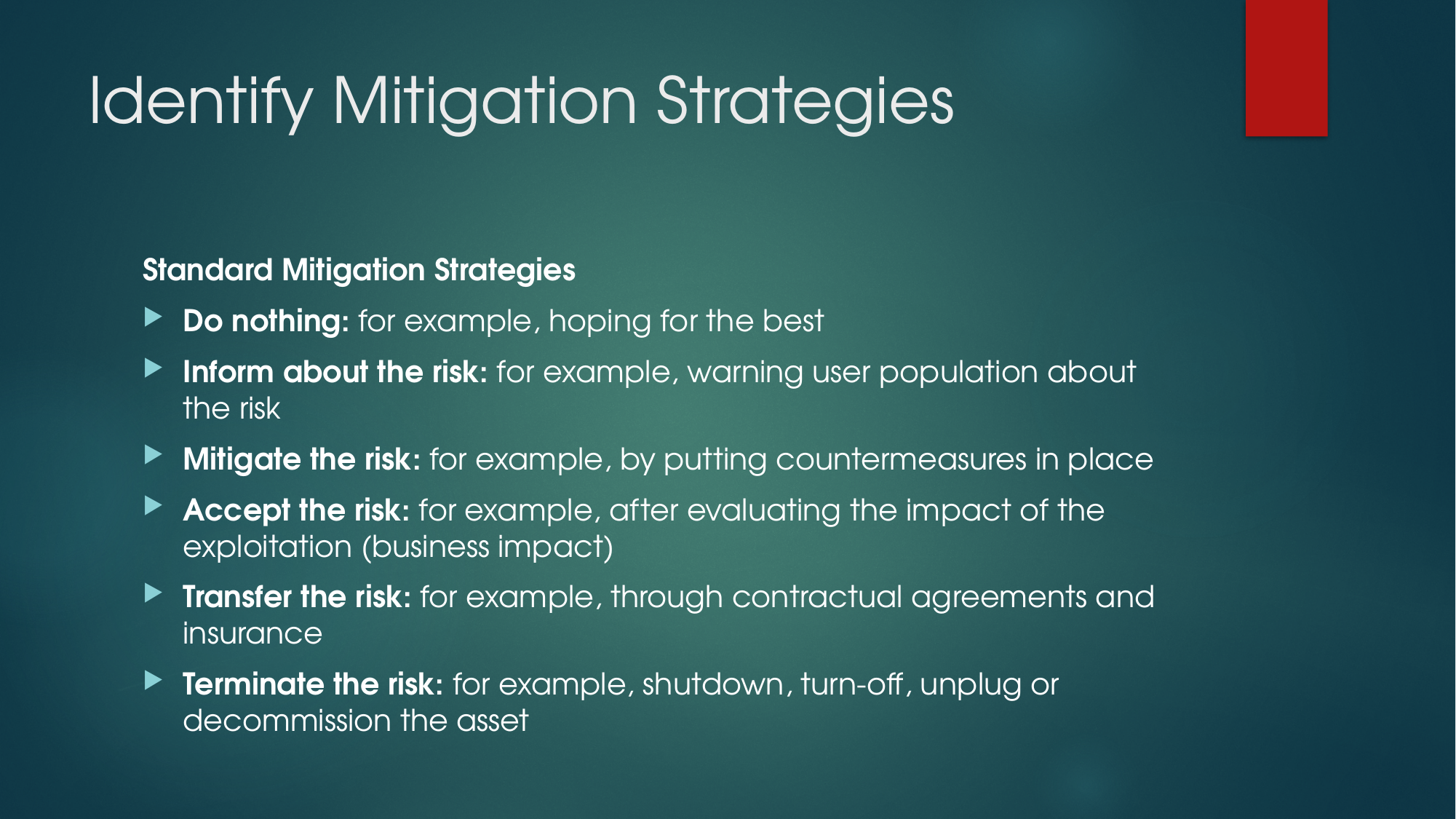

# Identify Mitigation Strategies
Standard Mitigation Strategies
Do nothing: for example, hoping for the best
Inform about the risk: for example, warning user population about the risk
Mitigate the risk: for example, by putting countermeasures in place
Accept the risk: for example, after evaluating the impact of the exploitation (business impact)
Transfer the risk: for example, through contractual agreements and insurance
Terminate the risk: for example, shutdown, turn-off, unplug or decommission the asset